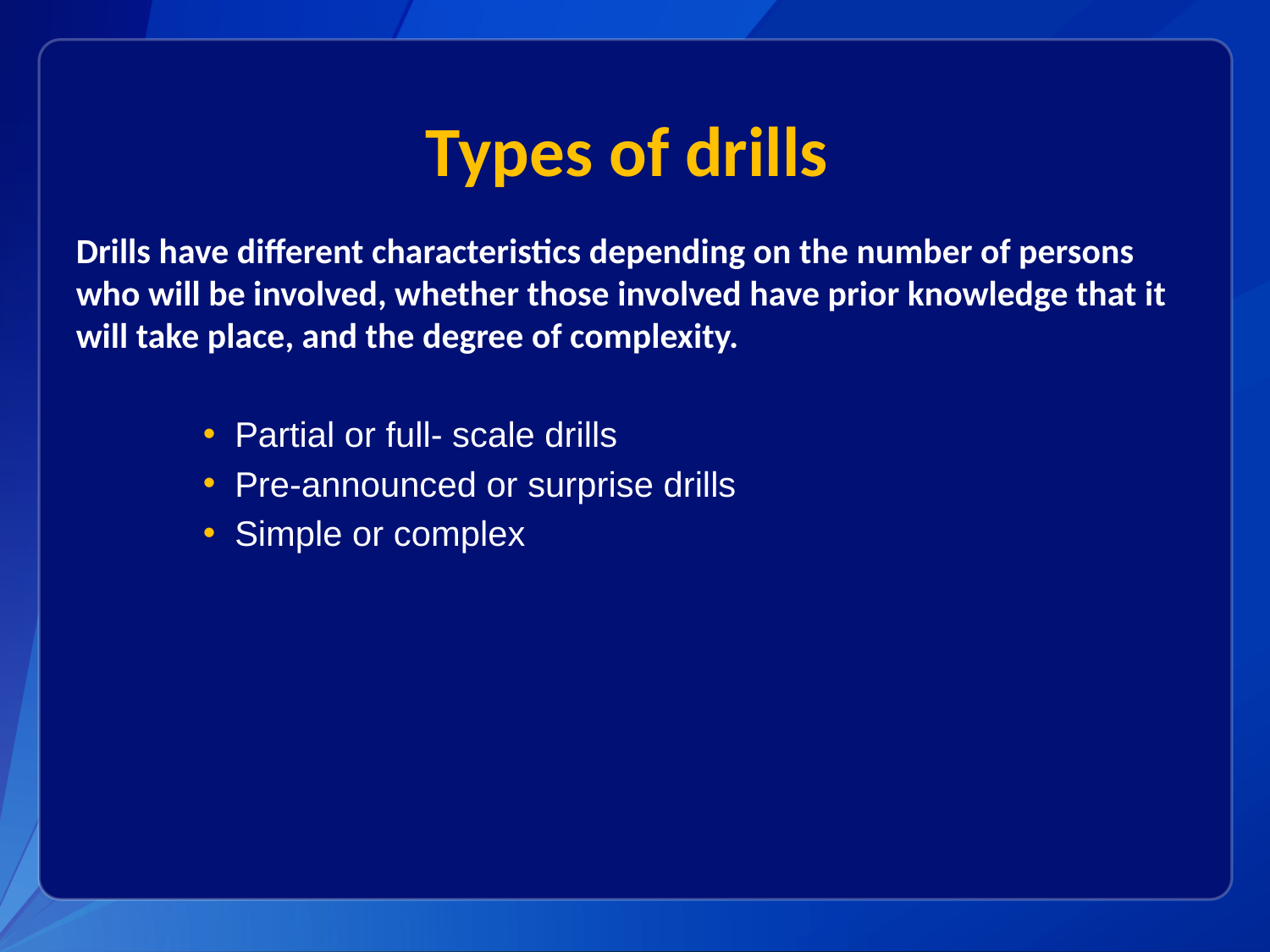

# Types of drills
Drills have different characteristics depending on the number of persons who will be involved, whether those involved have prior knowledge that it will take place, and the degree of complexity.

Partial or full- scale drills
Pre-announced or surprise drills
Simple or complex